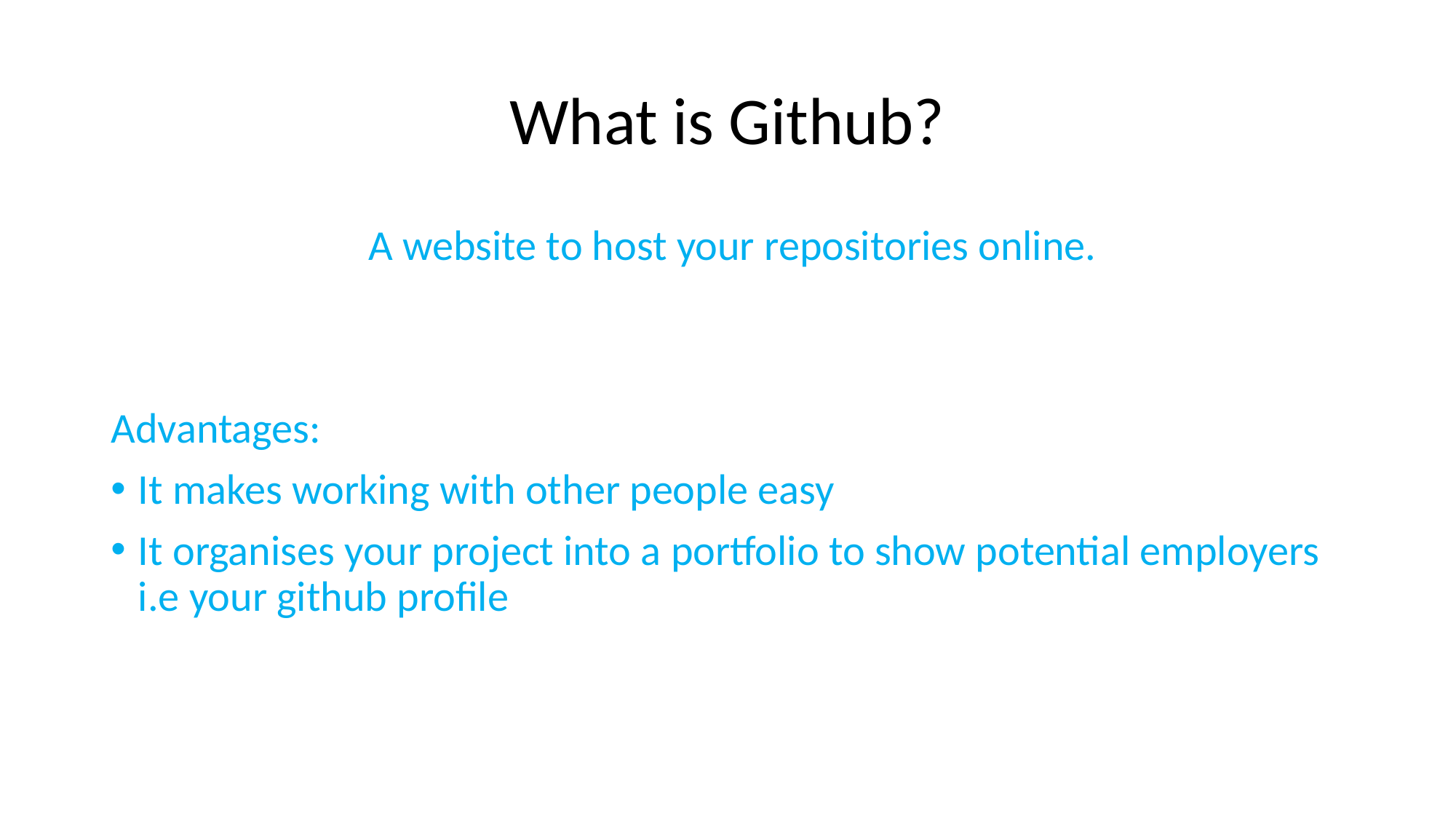

# What is Github?
 A website to host your repositories online.

Advantages:
It makes working with other people easy
It organises your project into a portfolio to show potential employers i.e your github profile